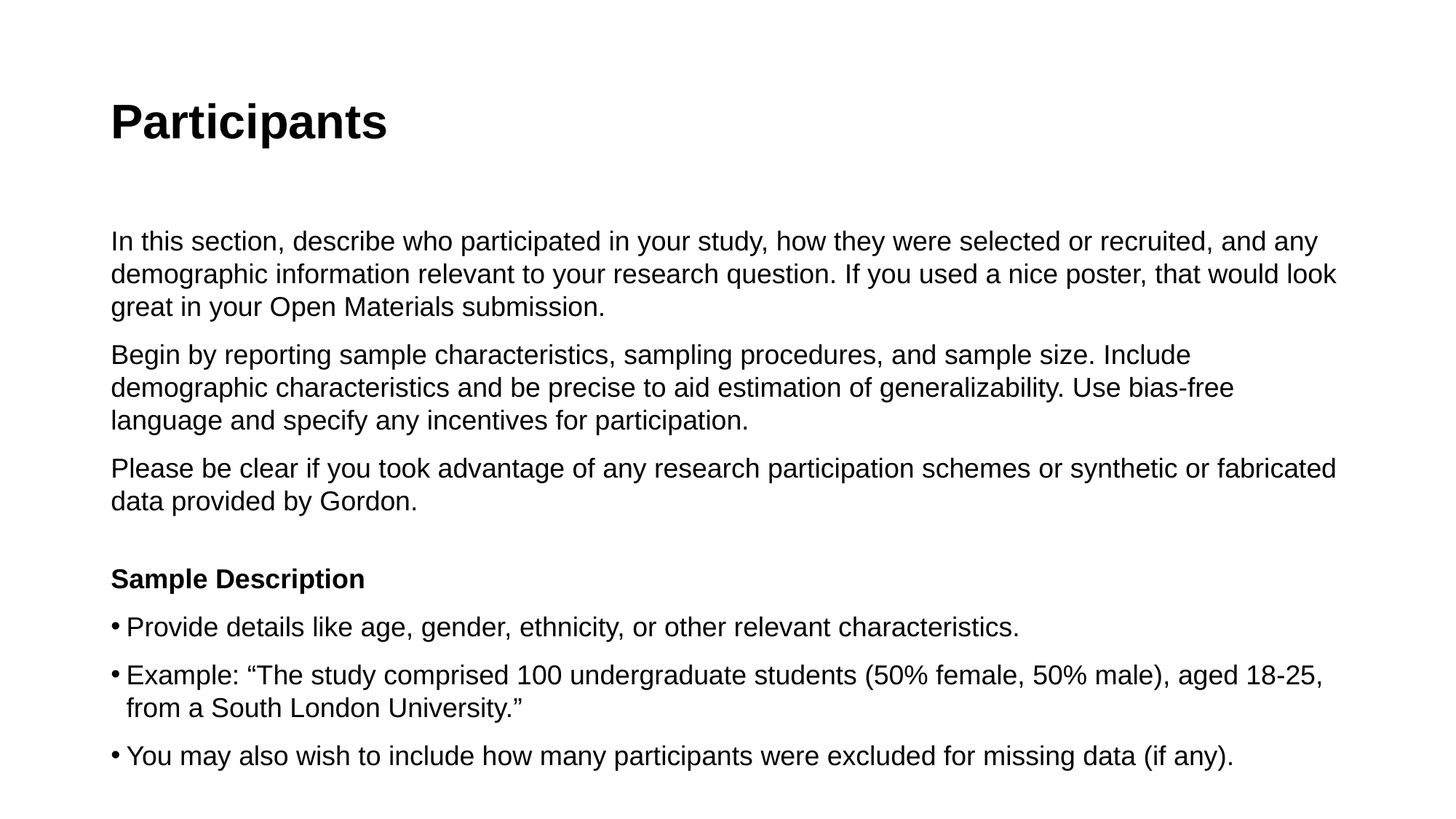

# Participants
In this section, describe who participated in your study, how they were selected or recruited, and any demographic information relevant to your research question. If you used a nice poster, that would look great in your Open Materials submission.
Begin by reporting sample characteristics, sampling procedures, and sample size. Include demographic characteristics and be precise to aid estimation of generalizability. Use bias-free language and specify any incentives for participation.
Please be clear if you took advantage of any research participation schemes or synthetic or fabricated data provided by Gordon.
Sample Description
Provide details like age, gender, ethnicity, or other relevant characteristics.
Example: “The study comprised 100 undergraduate students (50% female, 50% male), aged 18-25, from a South London University.”
You may also wish to include how many participants were excluded for missing data (if any).
Ethical Considerations
Explain how participants gave informed consent and how you protected their privacy. You will be able to demonstrate anonymisation of the data in the Open Data (to be covered later!)
Mention the ethical approval received from the Goldsmiths Ethics Committee. Don’t break anonymity by including an unredacted copy in any supplementary materials!